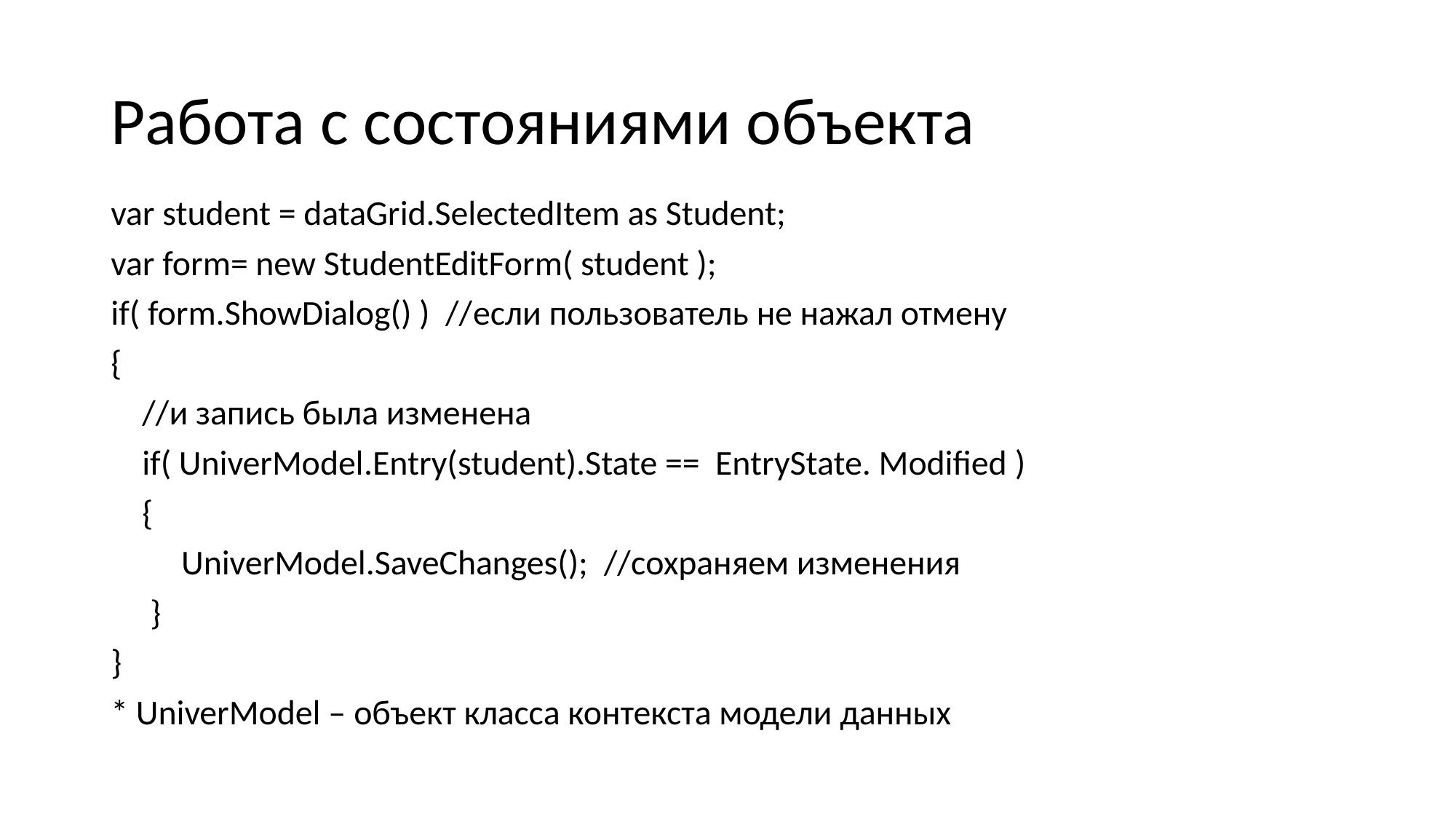

# Работа с состояниями объекта
var student = dataGrid.SelectedItem as Student;
var form= new StudentEditForm( student );
if( form.ShowDialog() )  //если пользователь не нажал отмену
{
    //и запись была изменена
    if( UniverModel.Entry(student).State ==  EntryState. Modified )
    {
         UniverModel.SaveChanges();  //сохраняем изменения
     }
}
* UniverModel – объект класса контекста модели данных